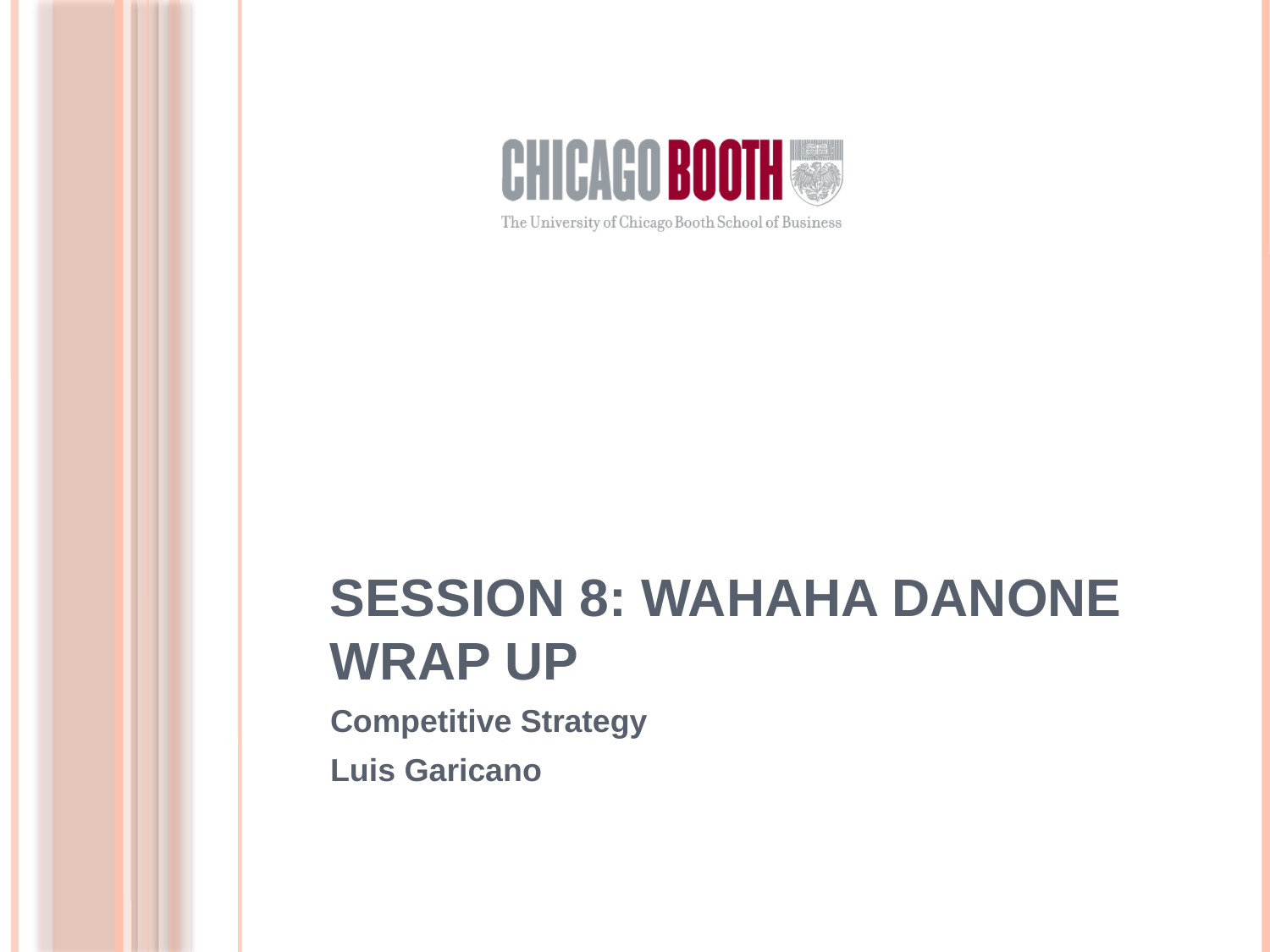

# Session 8: Wahaha Danone Wrap Up

Competitive Strategy
Luis Garicano